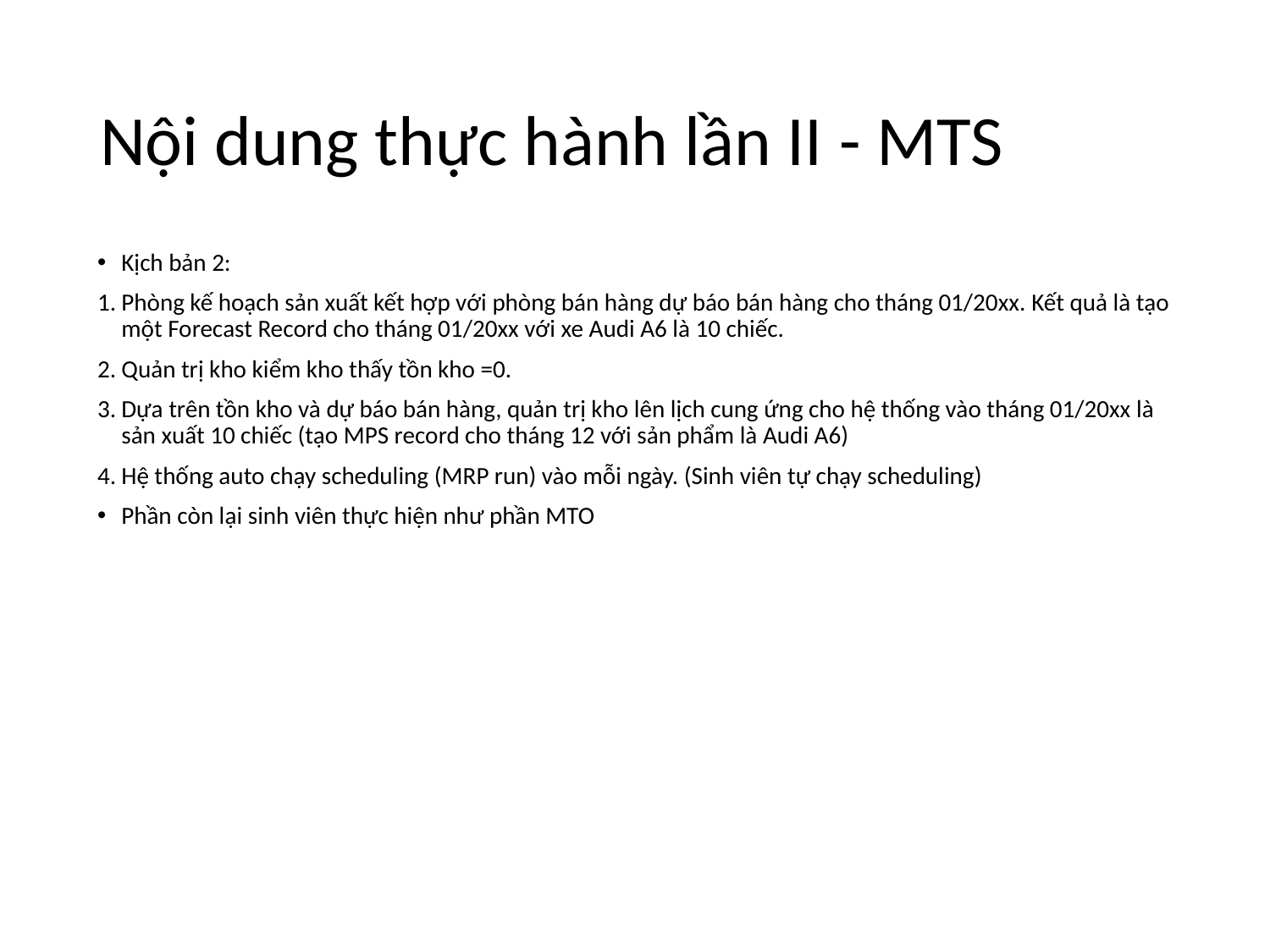

# Nội dung thực hành lần II - MTS
Kịch bản 2:
Phòng kế hoạch sản xuất kết hợp với phòng bán hàng dự báo bán hàng cho tháng 01/20xx. Kết quả là tạo một Forecast Record cho tháng 01/20xx với xe Audi A6 là 10 chiếc.
Quản trị kho kiểm kho thấy tồn kho =0.
Dựa trên tồn kho và dự báo bán hàng, quản trị kho lên lịch cung ứng cho hệ thống vào tháng 01/20xx là sản xuất 10 chiếc (tạo MPS record cho tháng 12 với sản phẩm là Audi A6)
Hệ thống auto chạy scheduling (MRP run) vào mỗi ngày. (Sinh viên tự chạy scheduling)
Phần còn lại sinh viên thực hiện như phần MTO